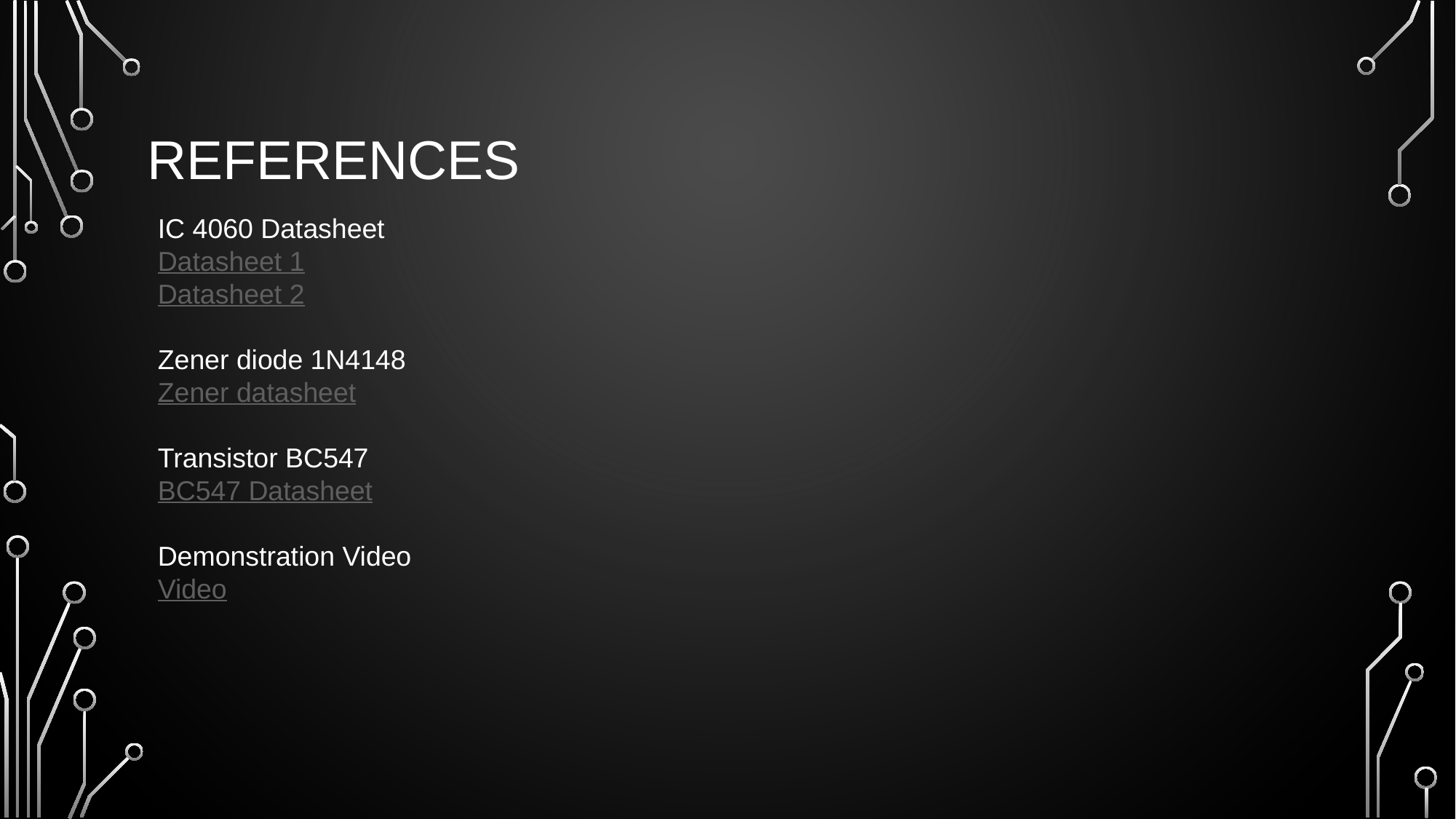

# References
IC 4060 Datasheet
Datasheet 1
Datasheet 2

Zener diode 1N4148
Zener datasheet

Transistor BC547
BC547 Datasheet

Demonstration Video
Video